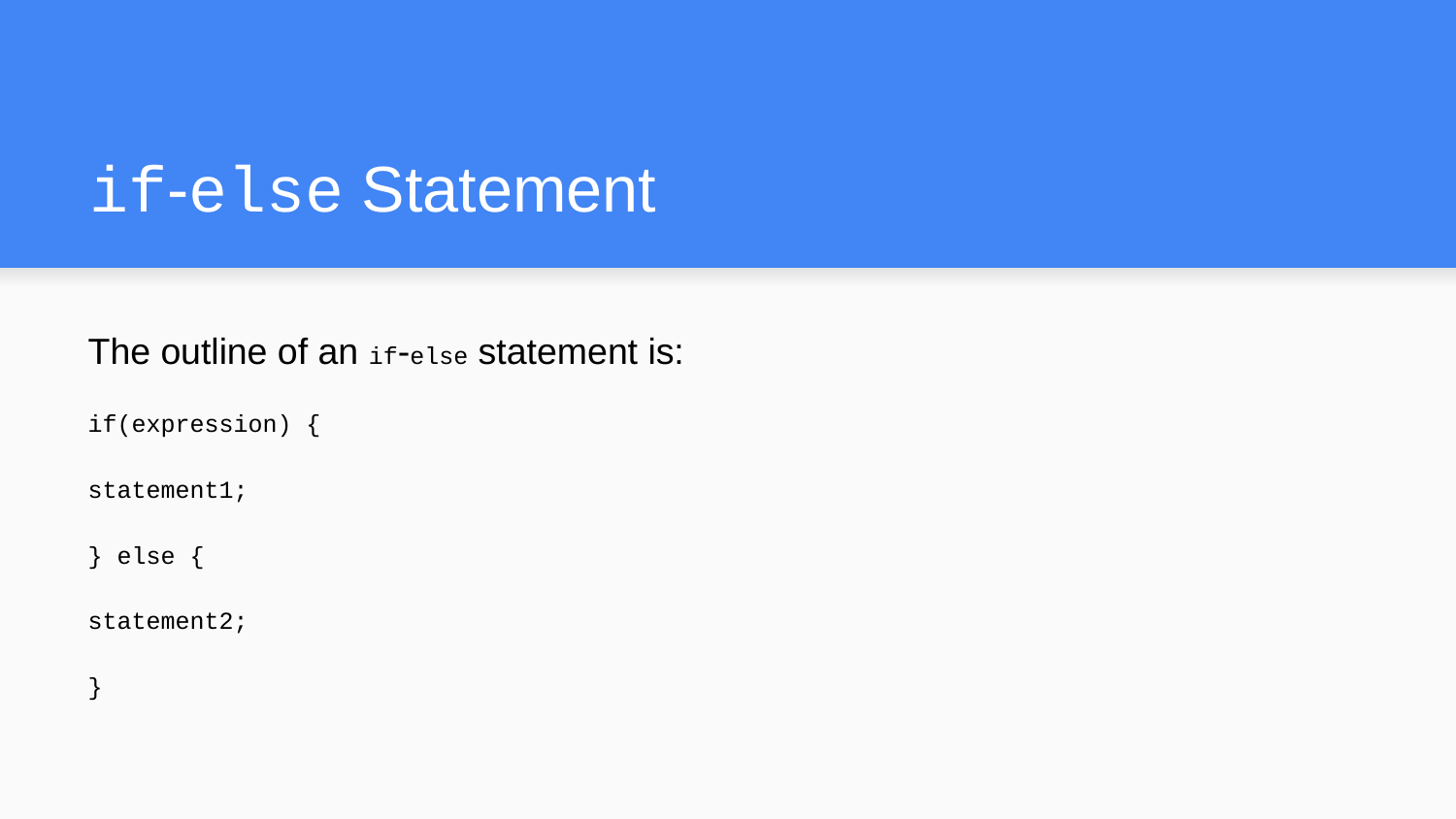

# if-else Statement
The outline of an if-else statement is:
if(expression) {
statement1;
} else {
statement2;
}